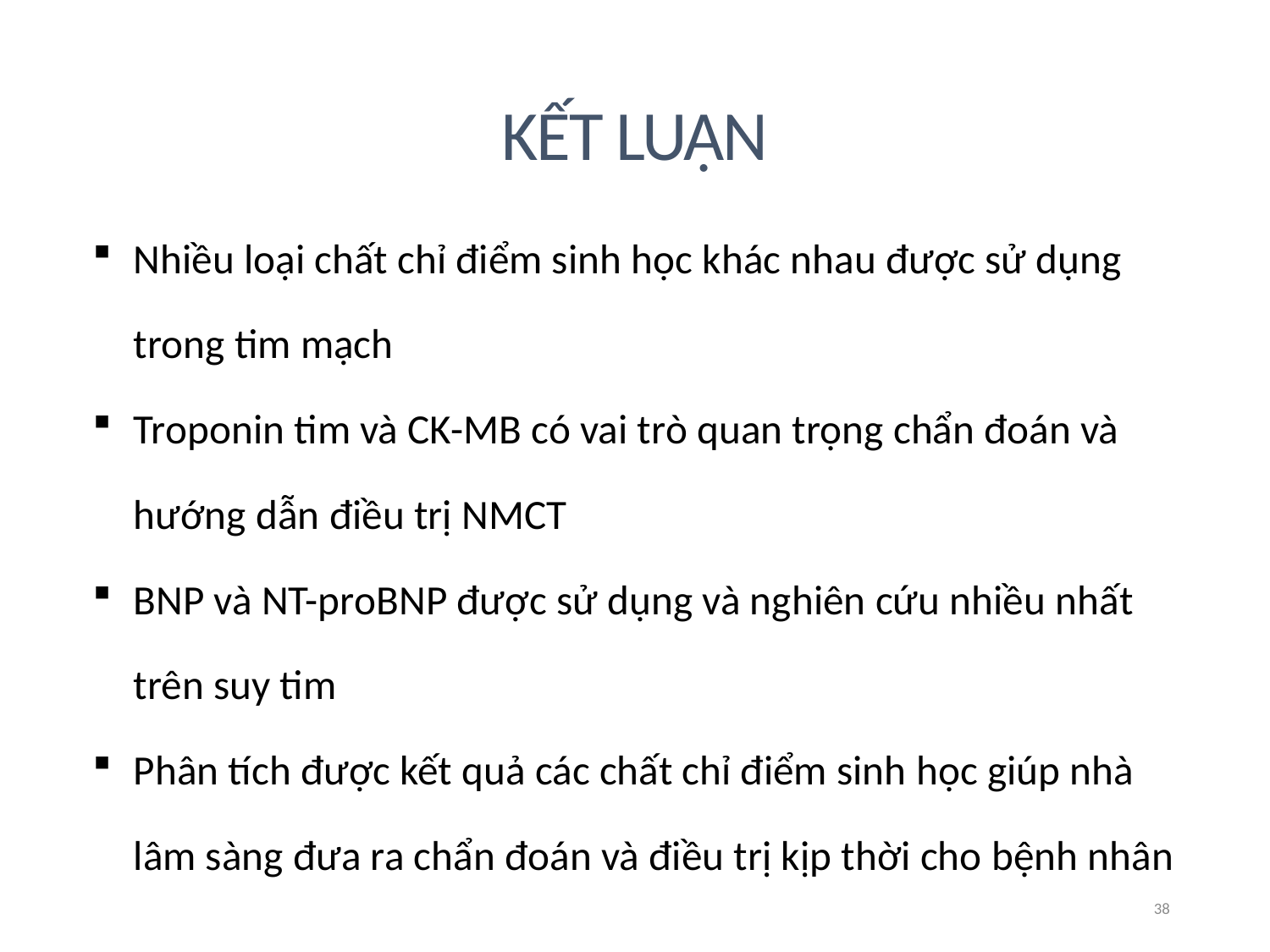

KẾT LUẬN
Nhiều loại chất chỉ điểm sinh học khác nhau được sử dụng trong tim mạch
Troponin tim và CK-MB có vai trò quan trọng chẩn đoán và hướng dẫn điều trị NMCT
BNP và NT-proBNP được sử dụng và nghiên cứu nhiều nhất trên suy tim
Phân tích được kết quả các chất chỉ điểm sinh học giúp nhà lâm sàng đưa ra chẩn đoán và điều trị kịp thời cho bệnh nhân

38